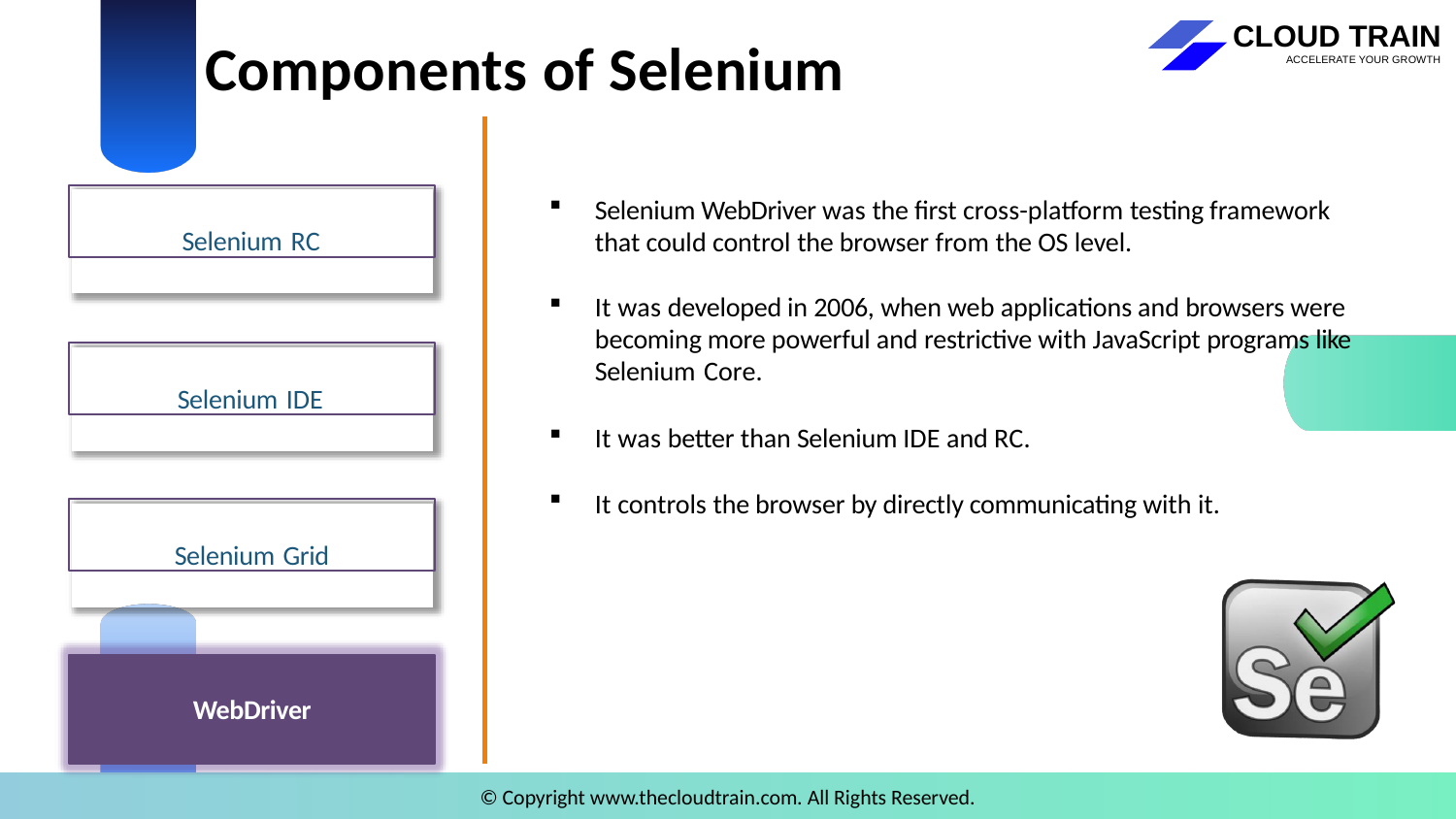

# Components of Selenium

Selenium RC
Selenium WebDriver was the first cross-platform testing framework  that could control the browser from the OS level.
It was developed in 2006, when web applications and browsers were  becoming more powerful and restrictive with JavaScript programs like  Selenium Core.

Selenium IDE
It was better than Selenium IDE and RC.
It controls the browser by directly communicating with it.

Selenium Grid

WebDriver